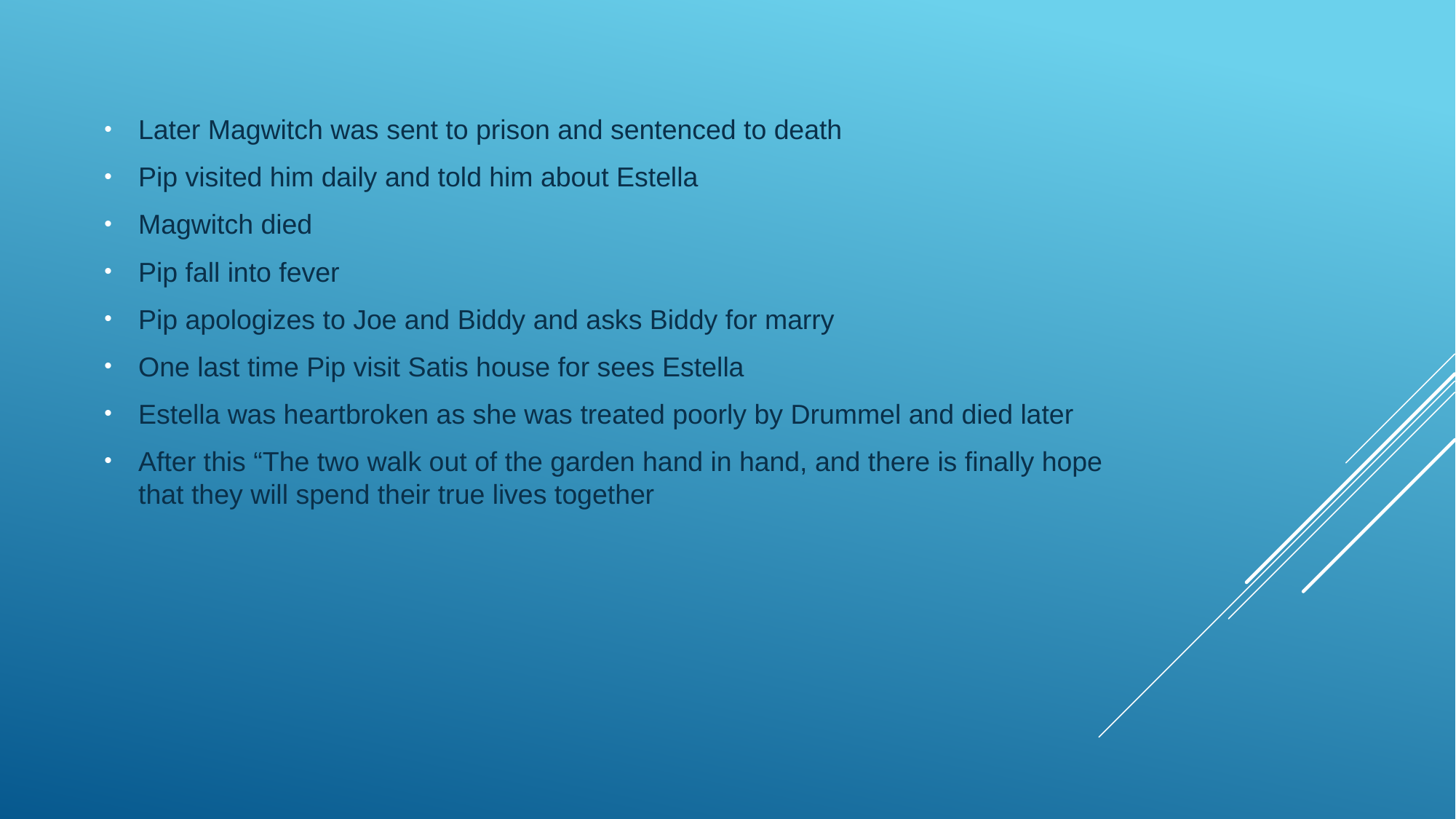

Later Magwitch was sent to prison and sentenced to death
Pip visited him daily and told him about Estella
Magwitch died
Pip fall into fever
Pip apologizes to Joe and Biddy and asks Biddy for marry
One last time Pip visit Satis house for sees Estella
Estella was heartbroken as she was treated poorly by Drummel and died later
After this “The two walk out of the garden hand in hand, and there is finally hope that they will spend their true lives together